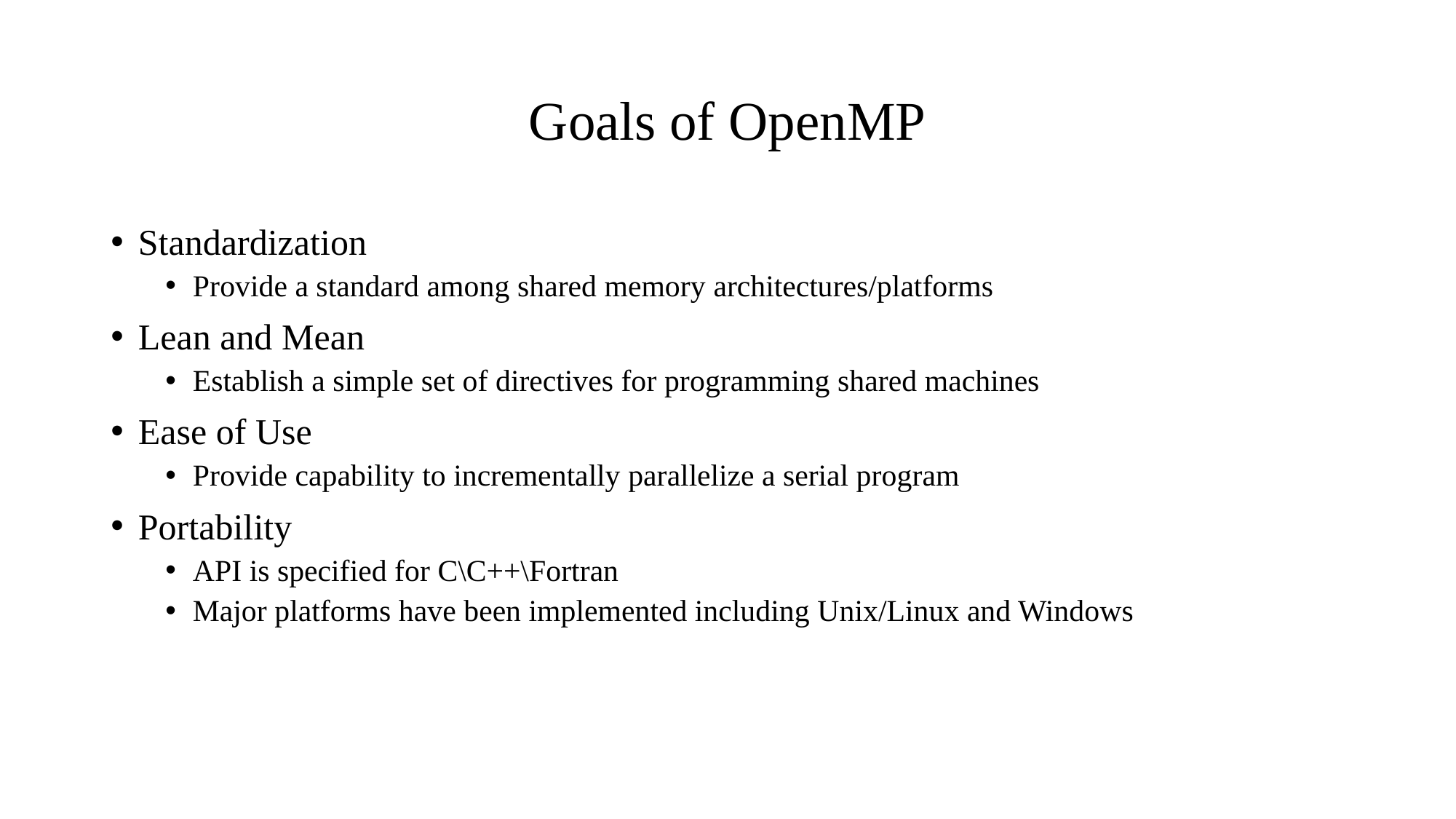

# Goals of OpenMP
Standardization
Provide a standard among shared memory architectures/platforms
Lean and Mean
Establish a simple set of directives for programming shared machines
Ease of Use
Provide capability to incrementally parallelize a serial program
Portability
API is specified for C\C++\Fortran
Major platforms have been implemented including Unix/Linux and Windows